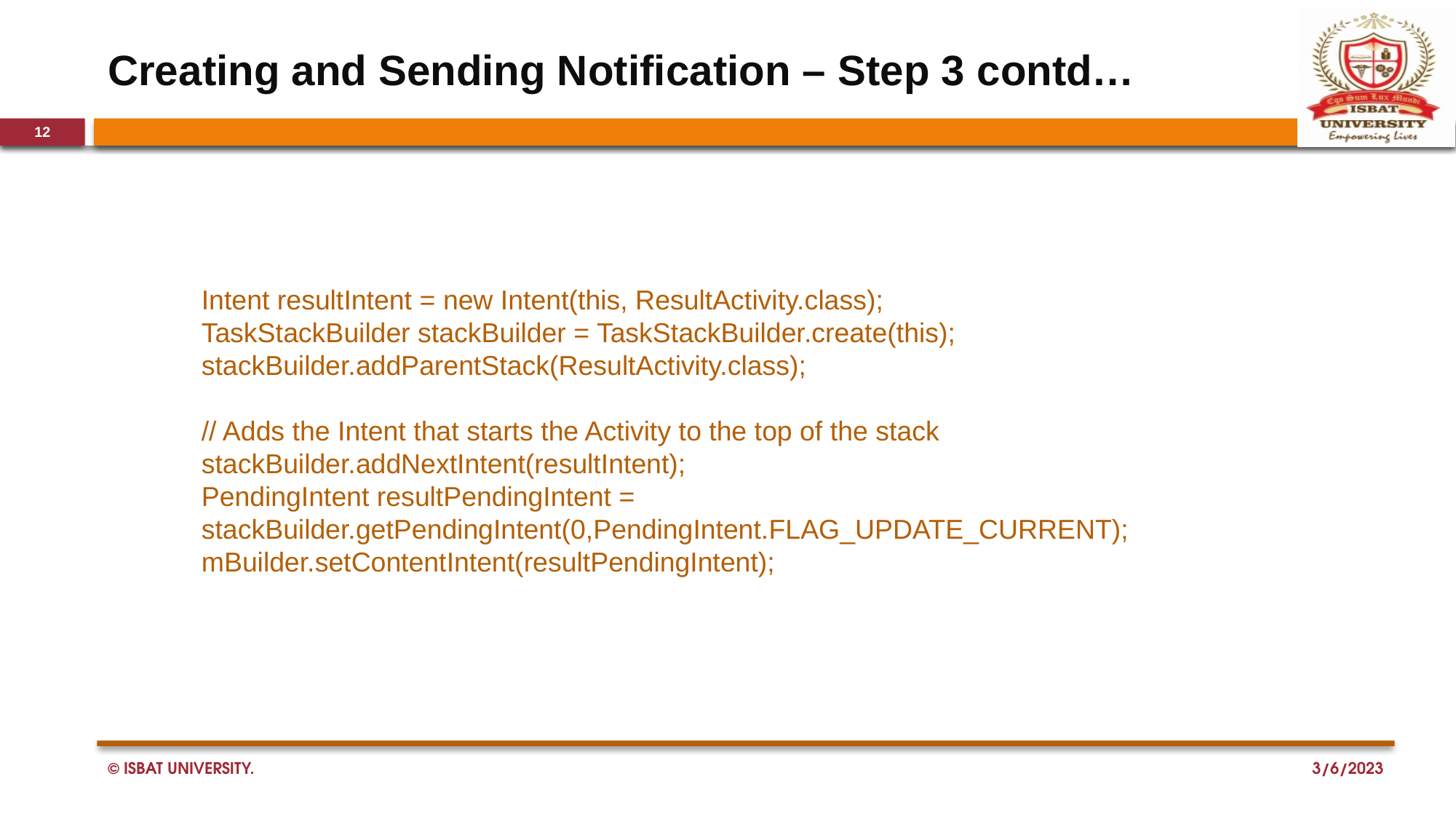

# Creating and Sending Notification – Step 3 contd…
12

Intent resultIntent = new Intent(this, ResultActivity.class);
TaskStackBuilder stackBuilder = TaskStackBuilder.create(this);
stackBuilder.addParentStack(ResultActivity.class);

// Adds the Intent that starts the Activity to the top of the stack
stackBuilder.addNextIntent(resultIntent);
PendingIntent resultPendingIntent = stackBuilder.getPendingIntent(0,PendingIntent.FLAG_UPDATE_CURRENT);
mBuilder.setContentIntent(resultPendingIntent);